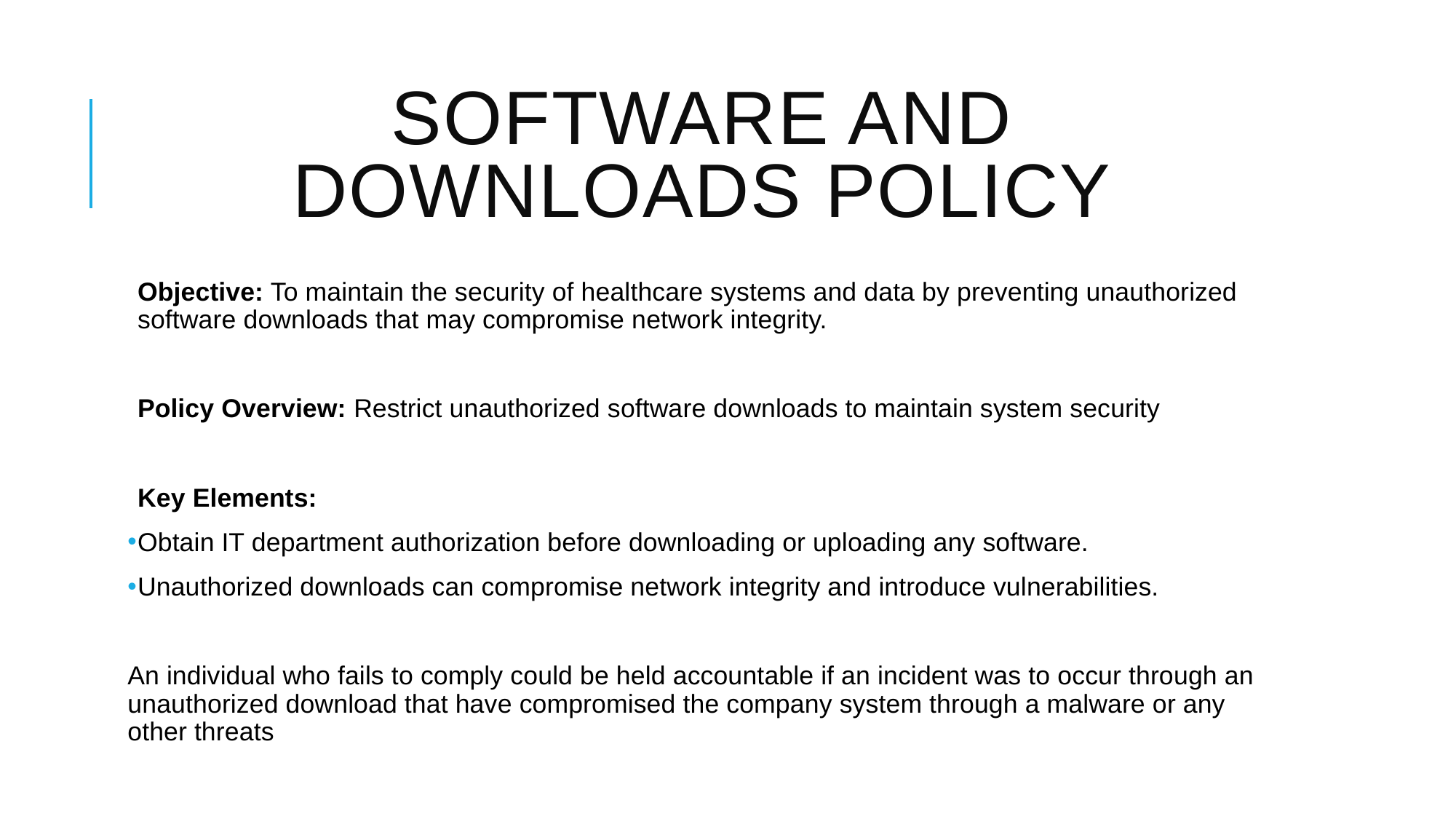

# Software and Downloads Policy
Objective: To maintain the security of healthcare systems and data by preventing unauthorized software downloads that may compromise network integrity.

Policy Overview: Restrict unauthorized software downloads to maintain system security

Key Elements:
Obtain IT department authorization before downloading or uploading any software.
Unauthorized downloads can compromise network integrity and introduce vulnerabilities.

An individual who fails to comply could be held accountable if an incident was to occur through an unauthorized download that have compromised the company system through a malware or any other threats